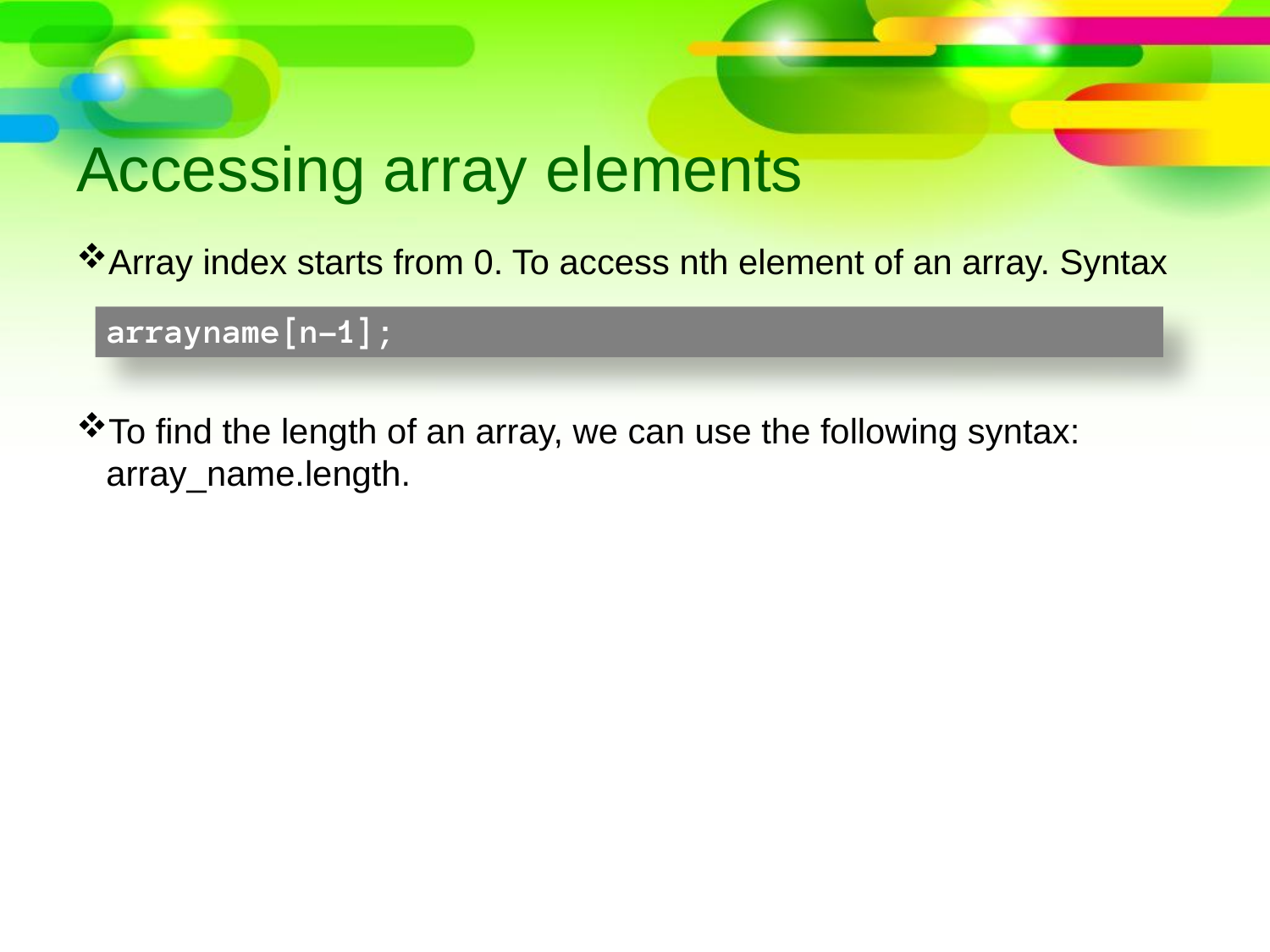

# Accessing array elements
Array index starts from 0. To access nth element of an array. Syntax
arrayname[n-1];
To find the length of an array, we can use the following syntax: array_name.length.